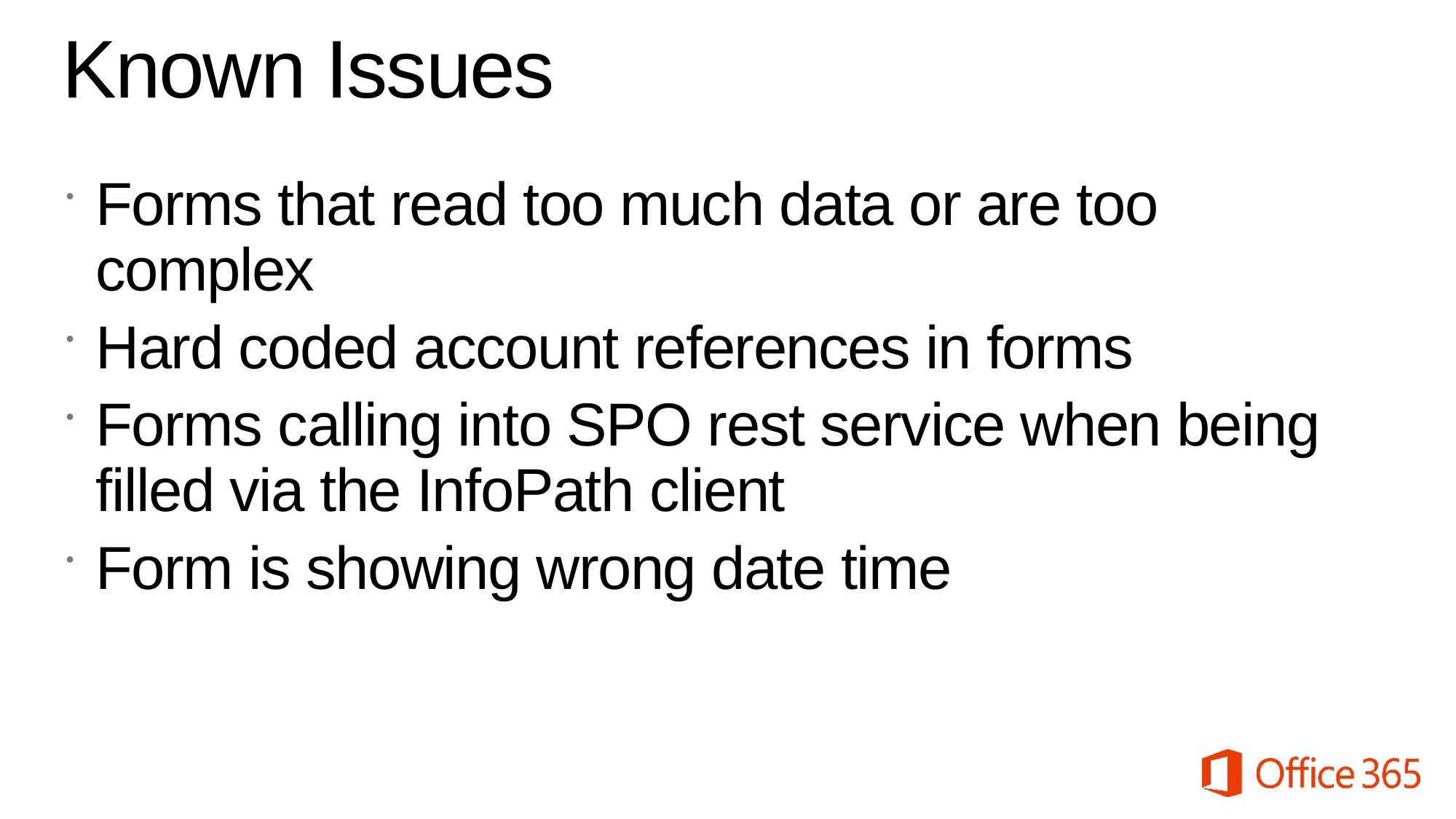

# Known Issues
Forms that read too much data or are too complex
Hard coded account references in forms
Forms calling into SPO rest service when being filled via the InfoPath client
Form is showing wrong date time